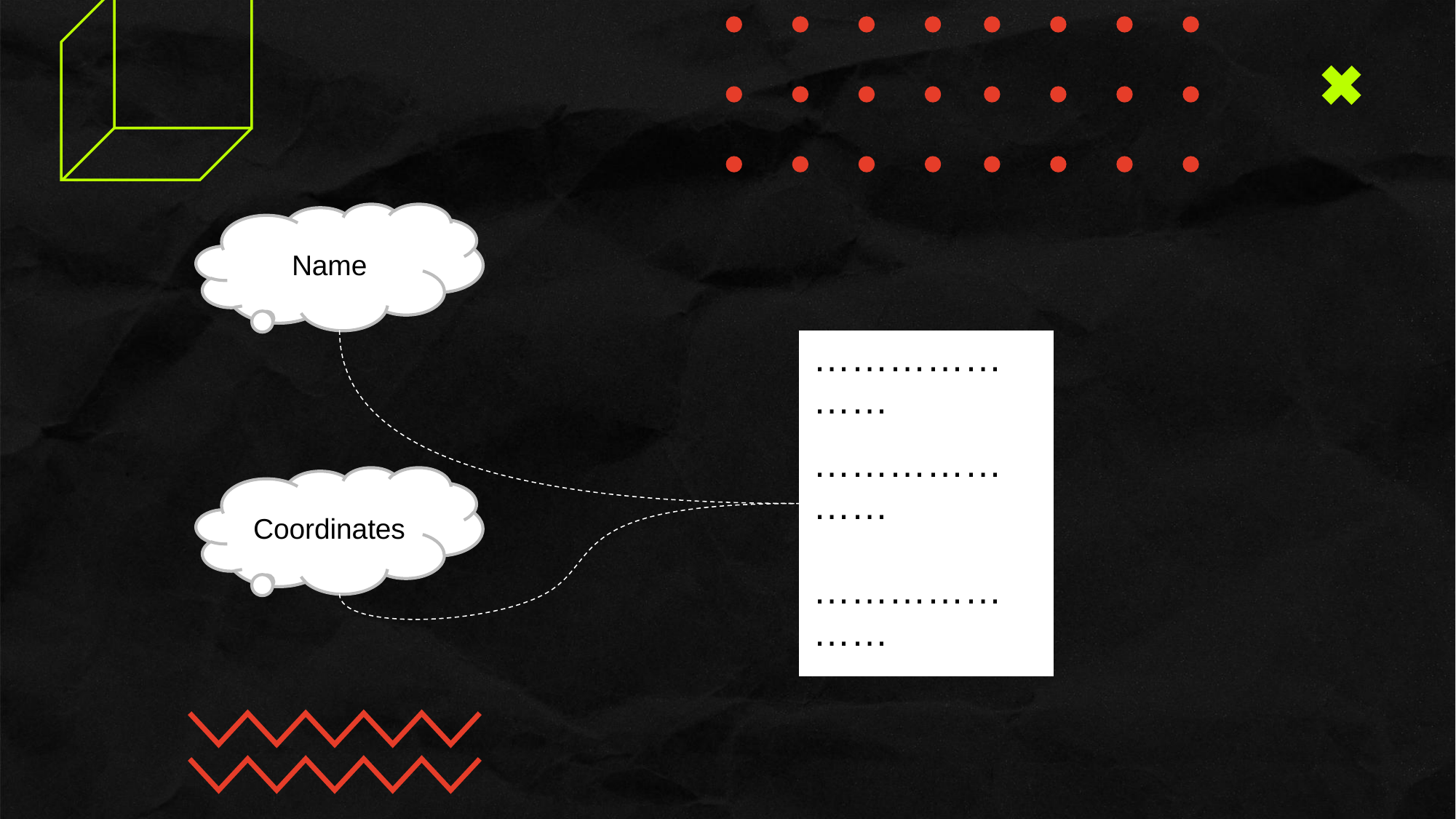

Name
| ………………… |
| --- |
| ………………… ………………… |
Coordinates